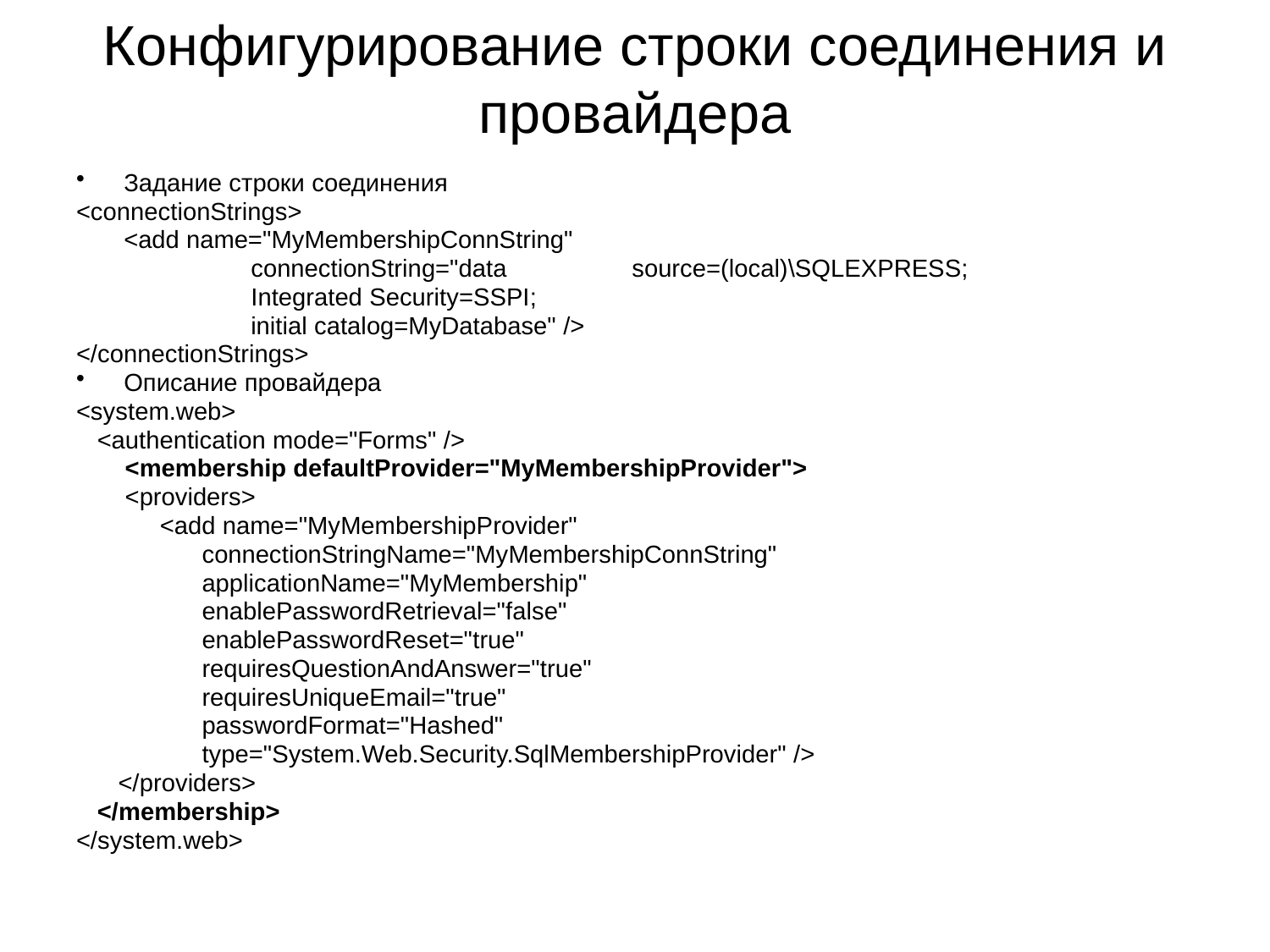

# Конфигурирование строки соединения и провайдера
Задание строки соединения
<connectionStrings>
	<add name="MyMembershipConnString"
		connectionString="data 	source=(local)\SQLEXPRESS;
		Integrated Security=SSPI;
		initial catalog=MyDatabase" />
</connectionStrings>
Описание провайдера
<system.web>
   <authentication mode="Forms" />
       <membership defaultProvider="MyMembershipProvider">
       <providers>
            <add name="MyMembershipProvider"
                  connectionStringName="MyMembershipConnString"
                  applicationName="MyMembership"
                  enablePasswordRetrieval="false"
                  enablePasswordReset="true"
                  requiresQuestionAndAnswer="true"
                  requiresUniqueEmail="true"
                  passwordFormat="Hashed"
                  type="System.Web.Security.SqlMembershipProvider" />
      </providers>
   </membership>
</system.web>